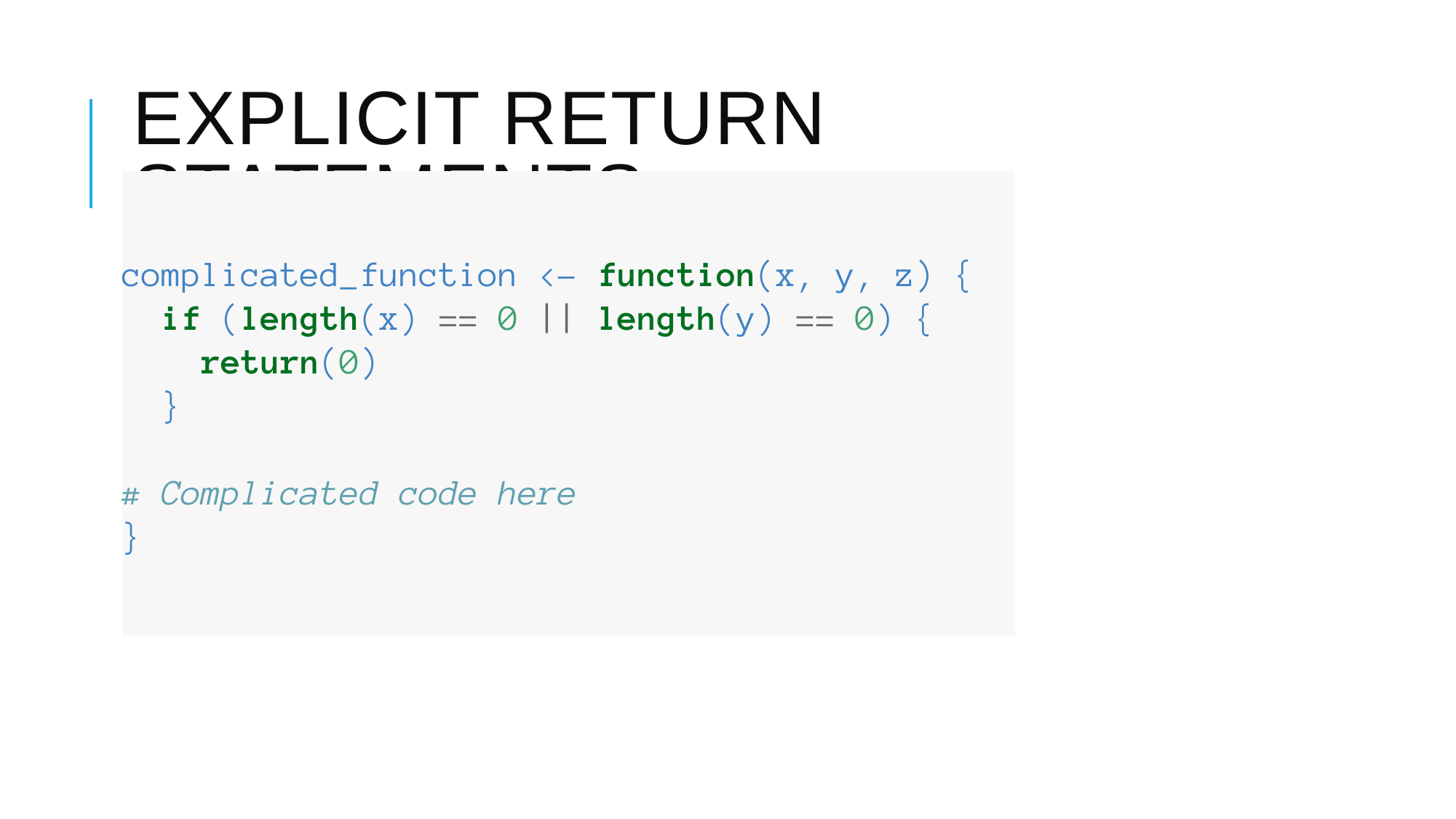

# Explicit return statements
complicated_function <- function(x, y, z) {
  if (length(x) == 0 || length(y) == 0) {
    return(0)
  }

# Complicated code here
}